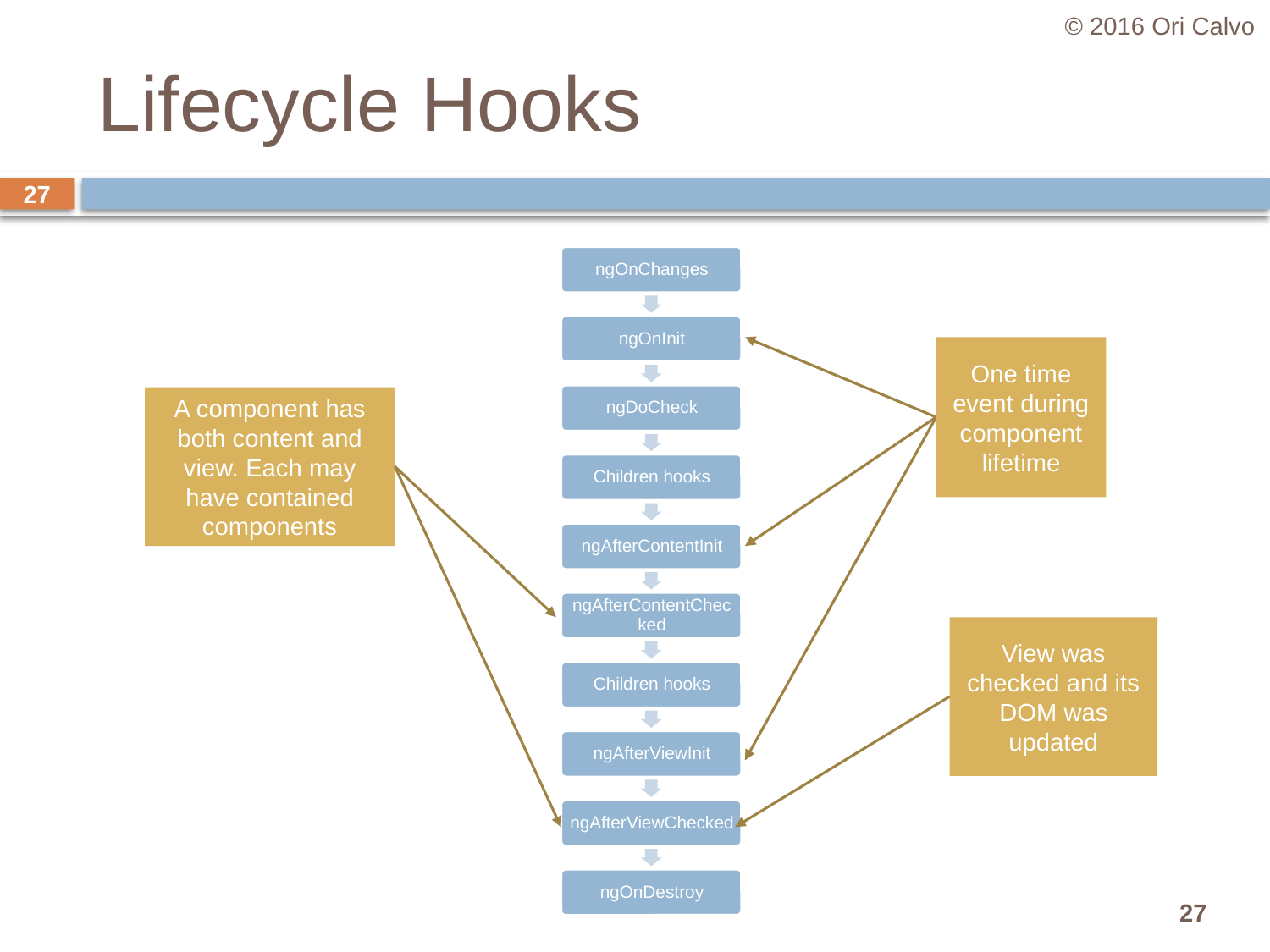

© 2016 Ori Calvo
# Lifecycle Hooks
27
ngOnChanges

ngOnInit

ngDoCheck

Children hooks

ngAfterContentInit

ngAfterContentChecked

Children hooks

ngAfterViewInit

ngAfterViewChecked

ngOnDestroy
One time event during component lifetime
A component has both content and view. Each may have contained components
View was checked and its DOM was updated